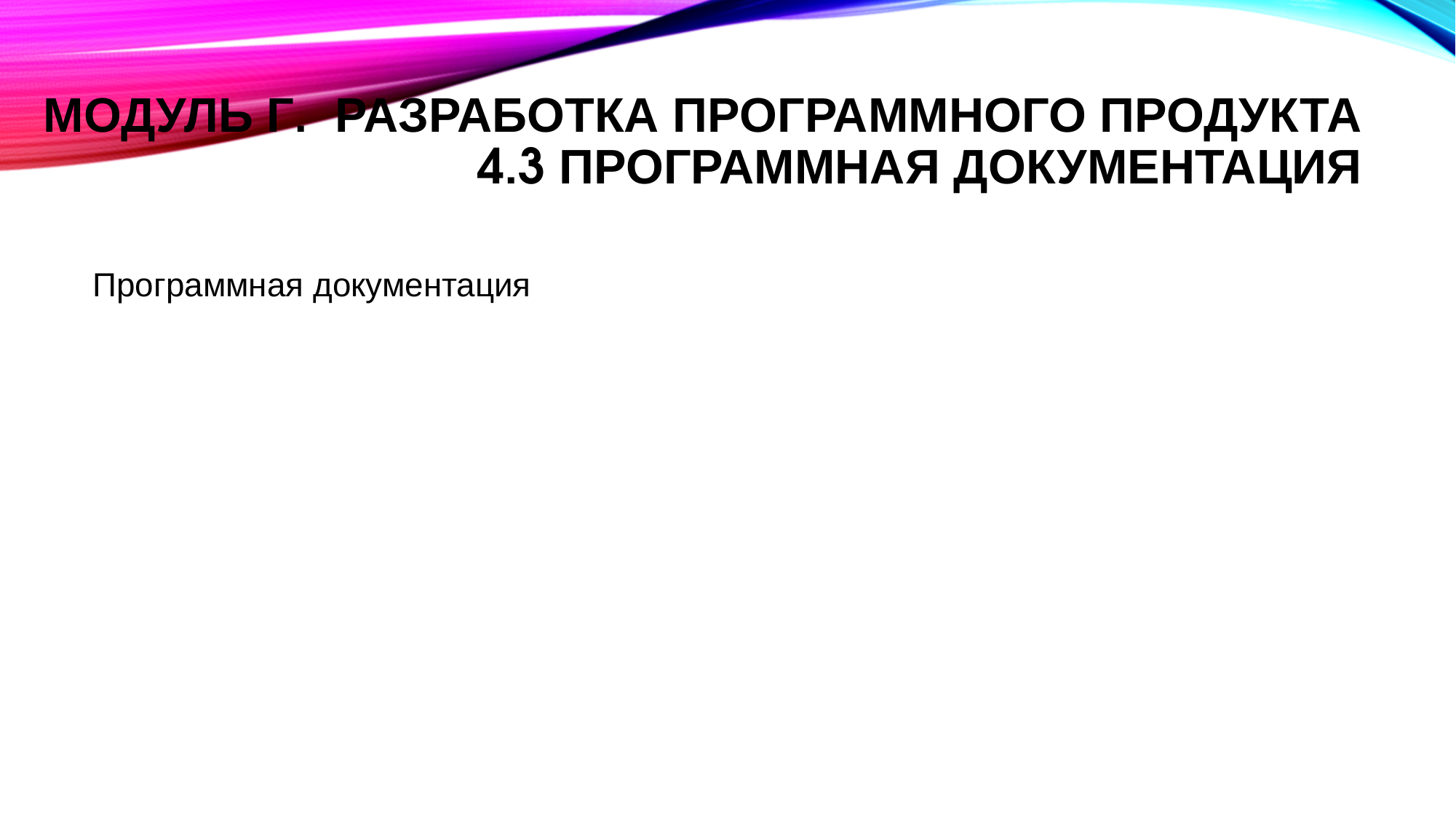

# Модуль Г.  Разработка программного продукта 4.3 Программная документация
Программная документация